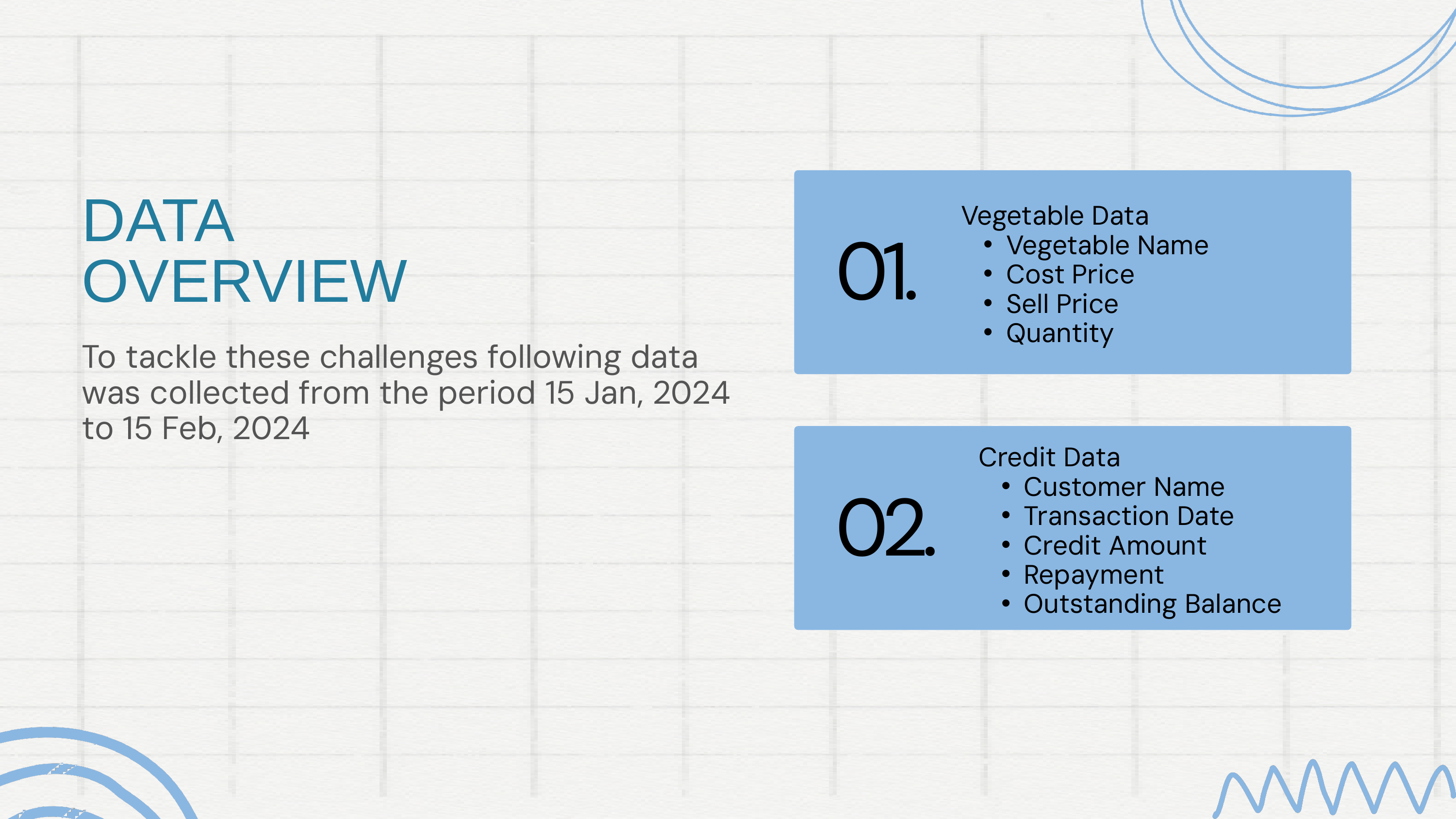

DATA
OVERVIEW
Vegetable Data
Vegetable Name
Cost Price
Sell Price
Quantity
01.

To tackle these challenges following data was collected from the period 15 Jan, 2024 to 15 Feb, 2024

Credit Data
Customer Name
Transaction Date
Credit Amount
Repayment
Outstanding Balance
02.